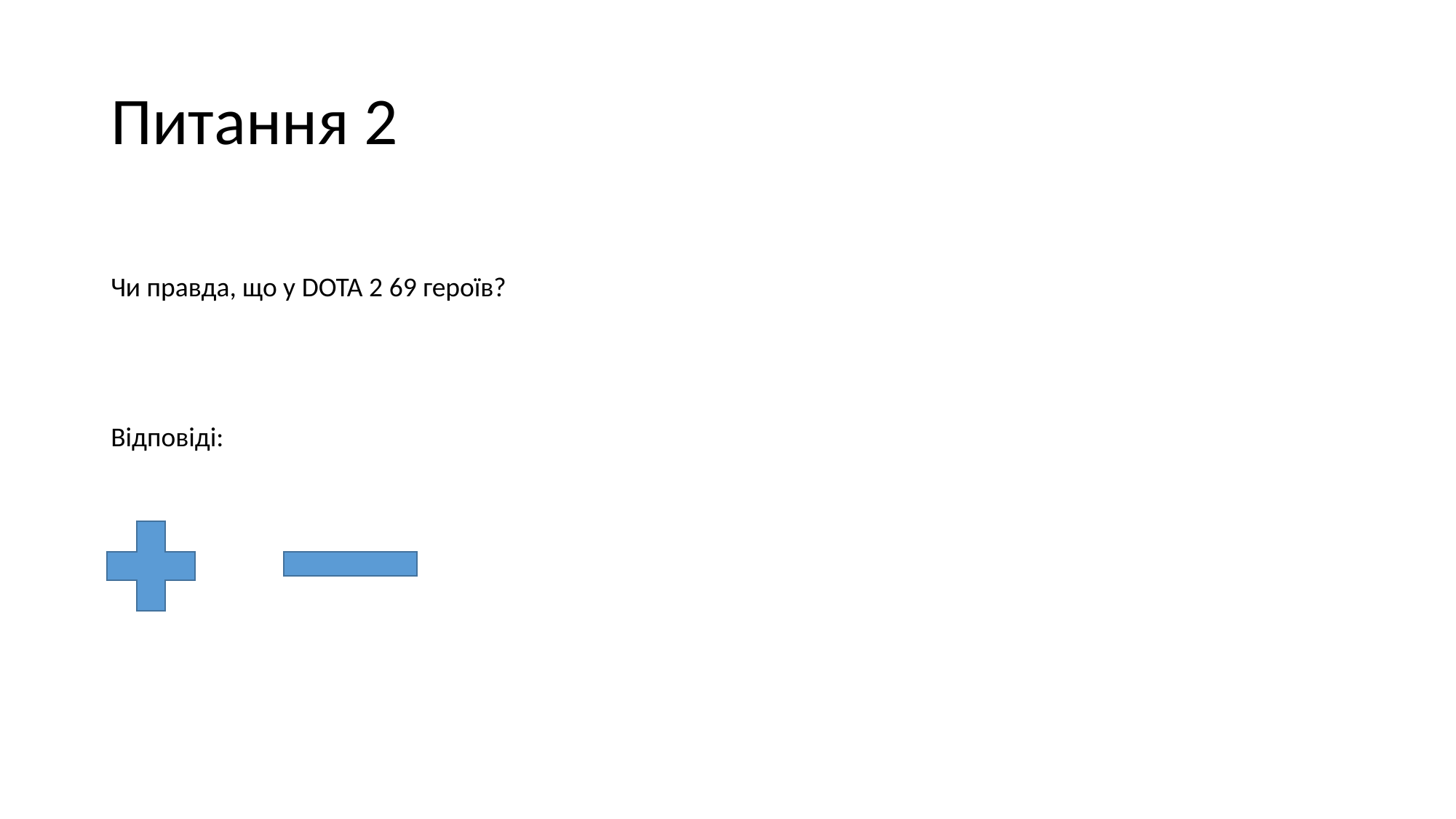

# Питання 2
Чи правда, що у DOTA 2 69 героїв?
Відповіді: